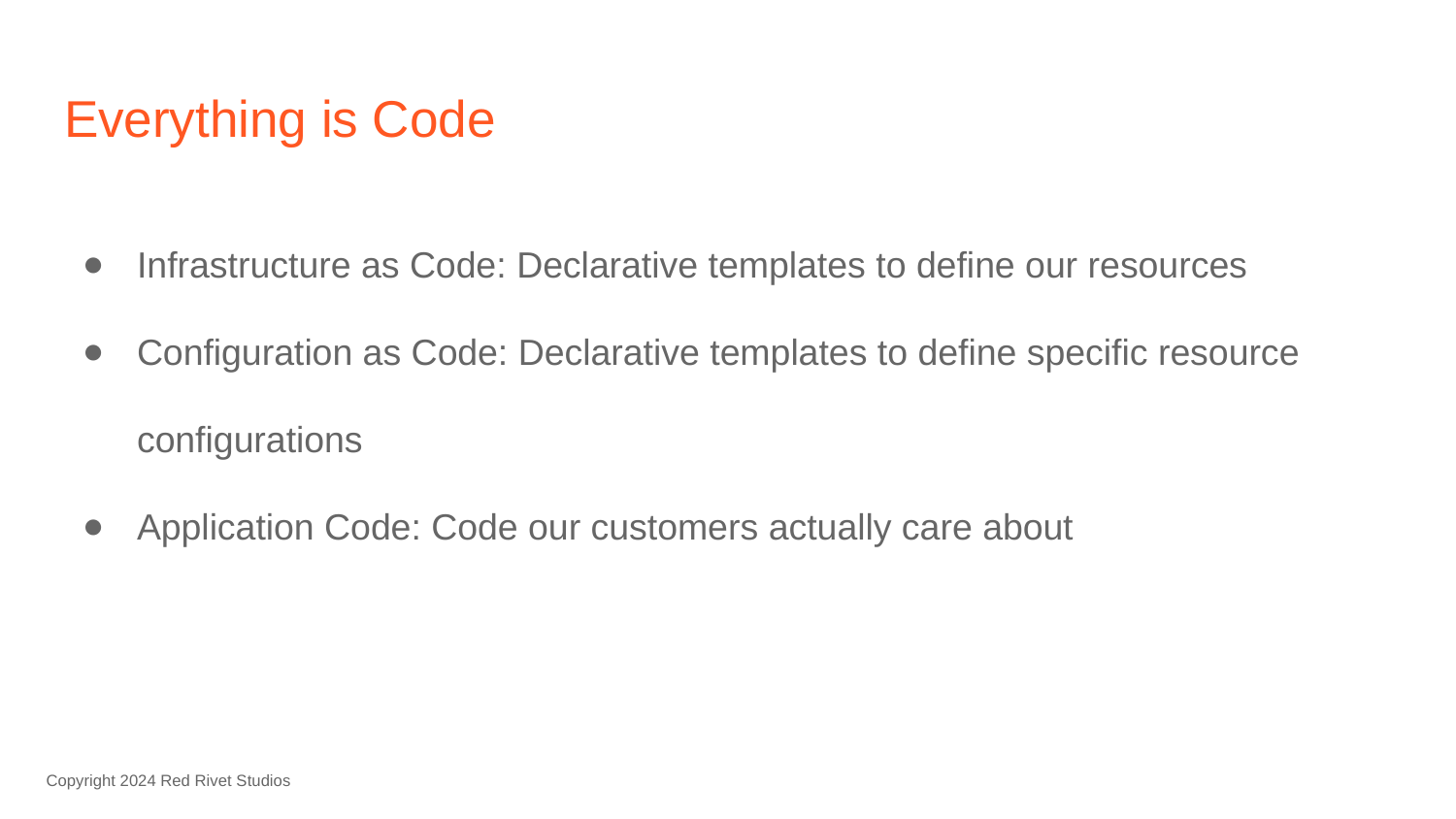

# Everything is Code
Infrastructure as Code: Declarative templates to define our resources
Configuration as Code: Declarative templates to define specific resource configurations
Application Code: Code our customers actually care about